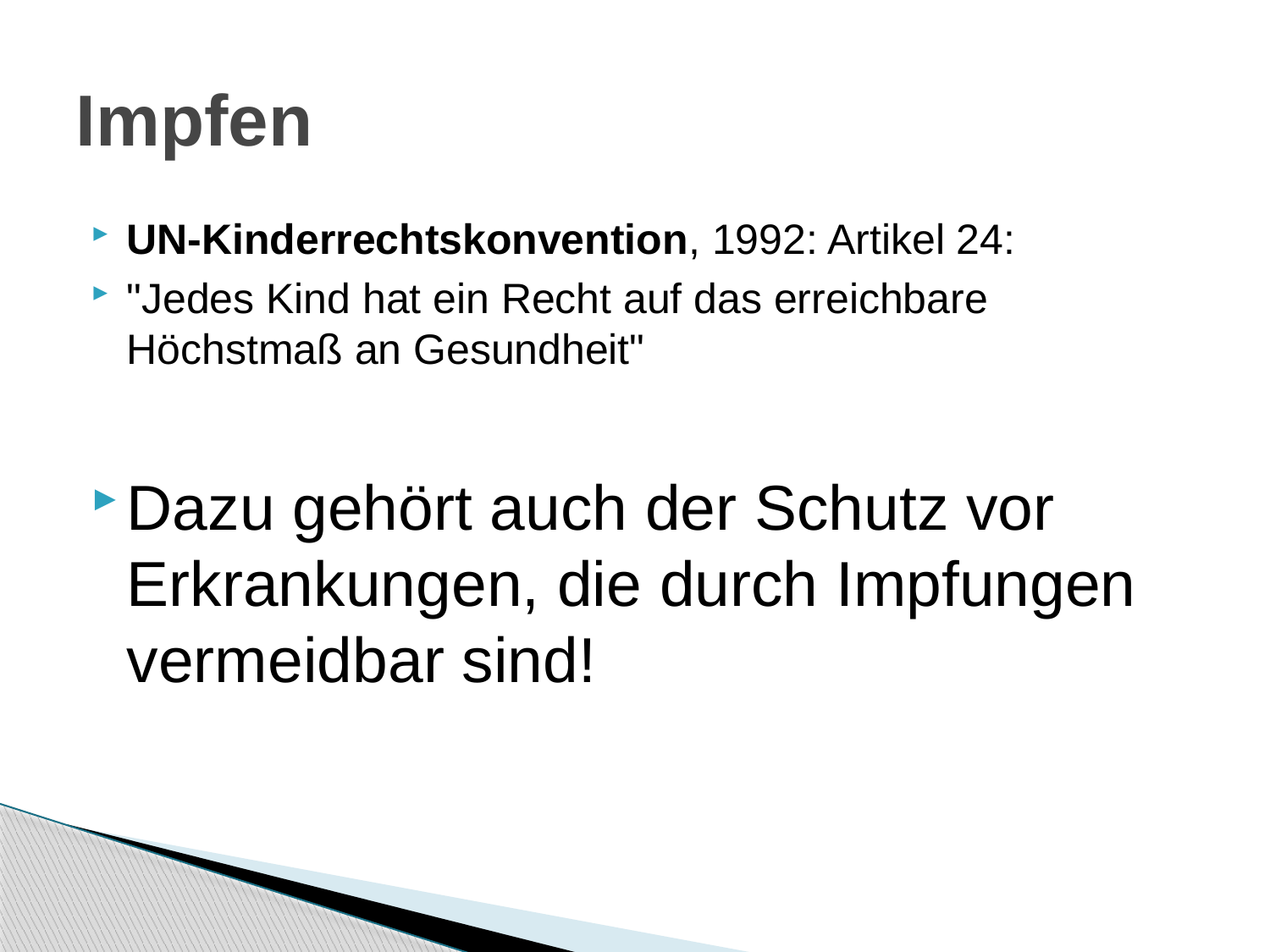

# Impfen
UN-Kinderrechtskonvention, 1992: Artikel 24:
"Jedes Kind hat ein Recht auf das erreichbare Höchstmaß an Gesundheit"

Dazu gehört auch der Schutz vor Erkrankungen, die durch Impfungen vermeidbar sind!